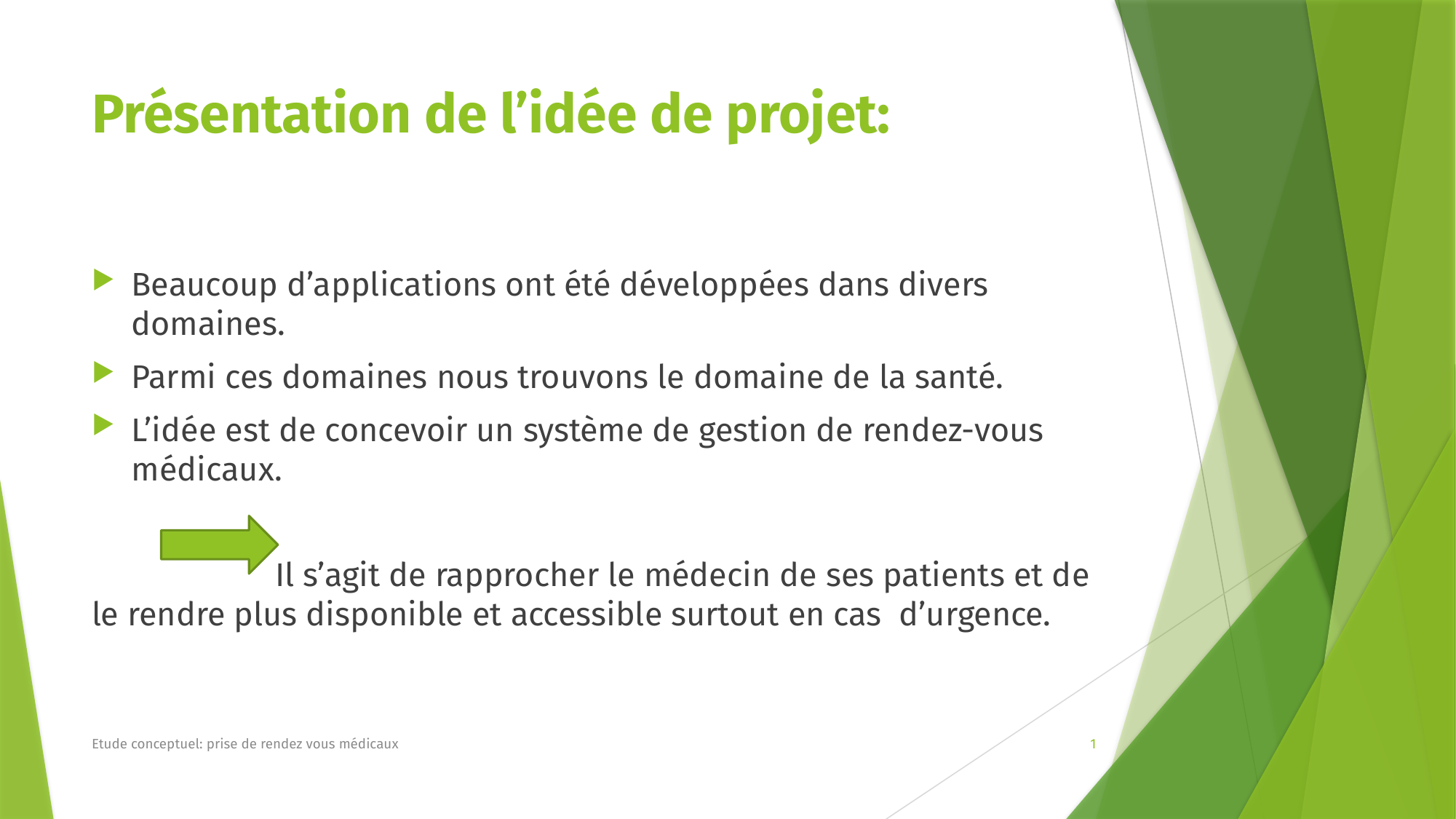

# Présentation de l’idée de projet:
Beaucoup d’applications ont été développées dans divers domaines.
Parmi ces domaines nous trouvons le domaine de la santé.
L’idée est de concevoir un système de gestion de rendez-vous médicaux.

                     Il s’agit de rapprocher le médecin de ses patients et de le rendre plus disponible et accessible surtout en cas  d’urgence.

Etude conceptuel: prise de rendez vous médicaux
1